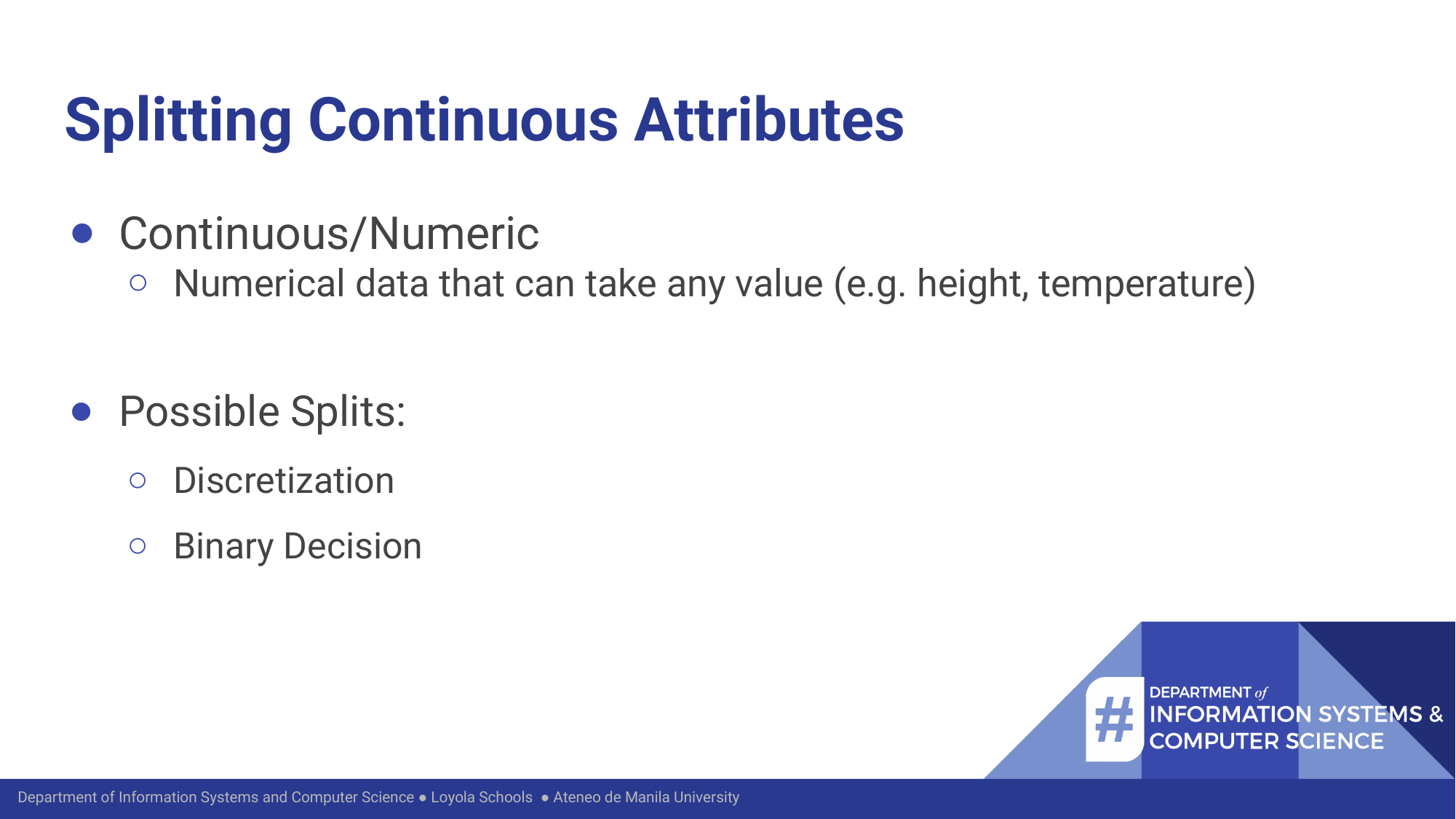

# Splitting Continuous Attributes
Continuous/Numeric
Numerical data that can take any value (e.g. height, temperature)

Possible Splits:
Discretization
Binary Decision